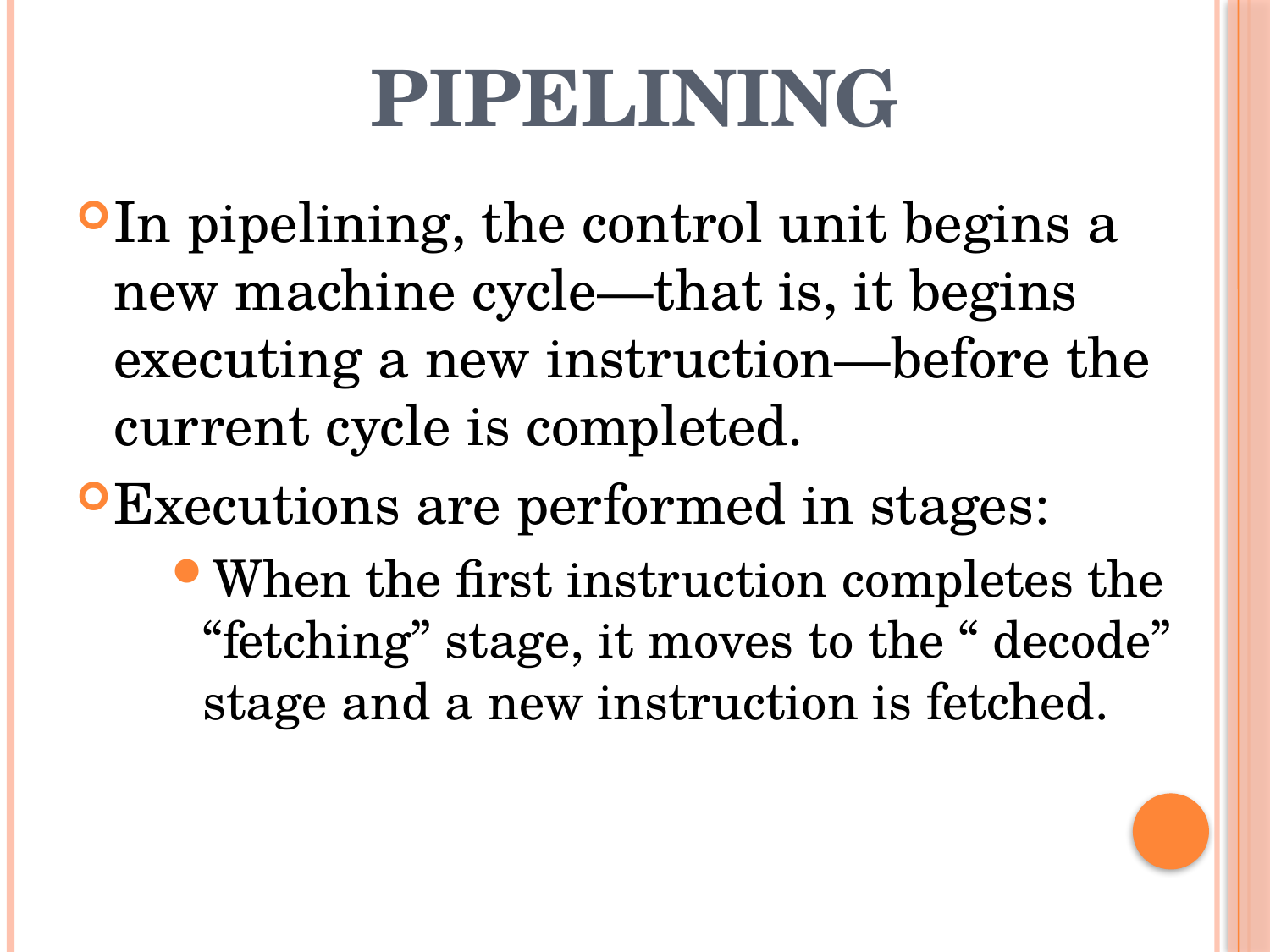

# Pipelining
In pipelining, the control unit begins a new machine cycle—that is, it begins executing a new instruction—before the current cycle is completed.
Executions are performed in stages:
When the first instruction completes the  “fetching” stage, it moves to the “ decode” stage and a new instruction is fetched.